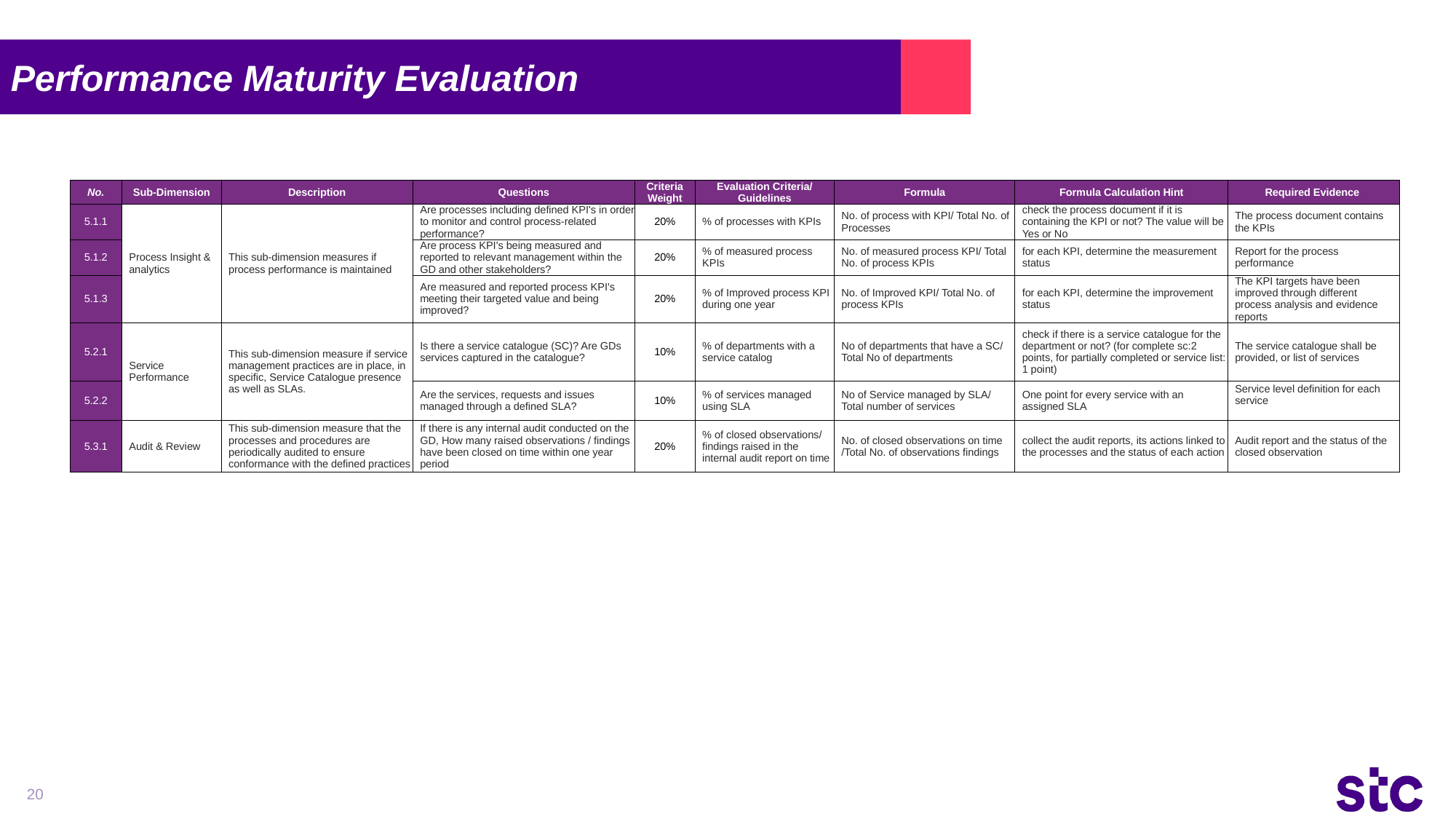

Performance Maturity Evaluation

| No. | Sub-Dimension | Description | Questions | Criteria Weight | Evaluation Criteria/ Guidelines | Formula | Formula Calculation Hint | Required Evidence |
| --- | --- | --- | --- | --- | --- | --- | --- | --- |
| 5.1.1 | Process Insight & analytics | This sub-dimension measures if process performance is maintained | Are processes including defined KPI's in order to monitor and control process-related performance? | 20% | % of processes with KPIs | No. of process with KPI/ Total No. of Processes | check the process document if it is containing the KPI or not? The value will be Yes or No | The process document contains the KPIs |
| 5.1.2 |  |  | Are process KPI's being measured and reported to relevant management within the GD and other stakeholders? | 20% | % of measured process KPIs | No. of measured process KPI/ Total No. of process KPIs | for each KPI, determine the measurement status | Report for the process performance |
| 5.1.3 |  |  | Are measured and reported process KPI's meeting their targeted value and being improved? | 20% | % of Improved process KPI during one year | No. of Improved KPI/ Total No. of process KPIs | for each KPI, determine the improvement status | The KPI targets have been improved through different process analysis and evidence reports |
| 5.2.1 | Service Performance | This sub-dimension measure if service management practices are in place, in specific, Service Catalogue presence as well as SLAs. | Is there a service catalogue (SC)? Are GDs services captured in the catalogue? | 10% | % of departments with a service catalog | No of departments that have a SC/ Total No of departments | check if there is a service catalogue for the department or not? (for complete sc:2 points, for partially completed or service list: 1 point) | The service catalogue shall be provided, or list of services |
| 5.2.2 |  |  | Are the services, requests and issues managed through a defined SLA? | 10% | % of services managed using SLA | No of Service managed by SLA/ Total number of services | One point for every service with an assigned SLA | Service level definition for each service |
| 5.3.1 | Audit & Review | This sub-dimension measure that the processes and procedures are periodically audited to ensure conformance with the defined practices | If there is any internal audit conducted on the GD, How many raised observations / findings have been closed on time within one year period | 20% | % of closed observations/ findings raised in the internal audit report on time | No. of closed observations on time /Total No. of observations findings | collect the audit reports, its actions linked to the processes and the status of each action | Audit report and the status of the closed observation |
20